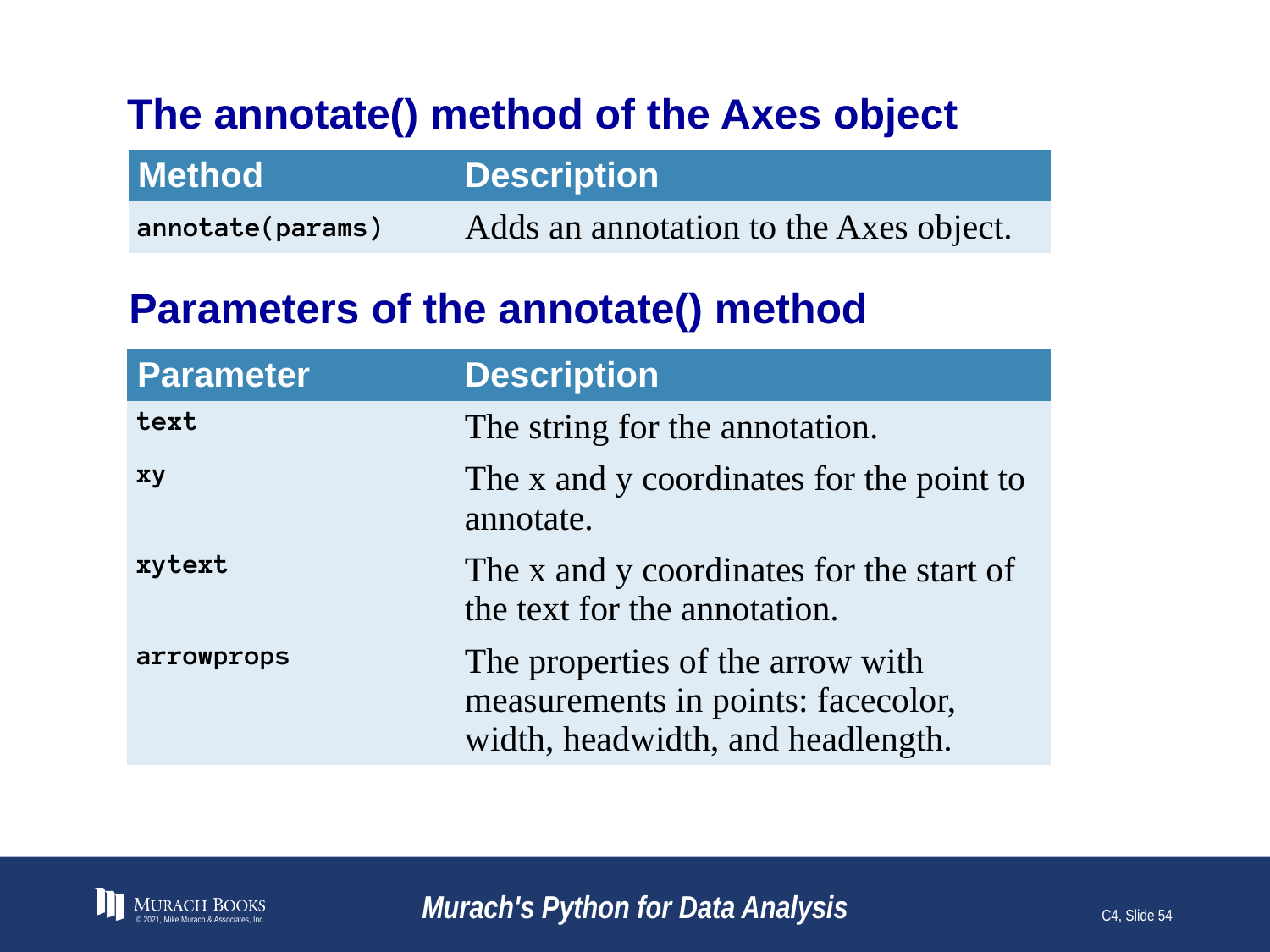

# The annotate() method of the Axes object
| Method | Description |
| --- | --- |
| annotate(params) | Adds an annotation to the Axes object. |
Parameters of the annotate() method

| Parameter | Description |
| --- | --- |
| text | The string for the annotation. |
| xy | The x and y coordinates for the point to annotate. |
| xytext | The x and y coordinates for the start of the text for the annotation. |
| arrowprops | The properties of the arrow with measurements in points: facecolor, width, headwidth, and headlength. |
© 2021, Mike Murach & Associates, Inc.
Murach's Python for Data Analysis

C4, Slide 54